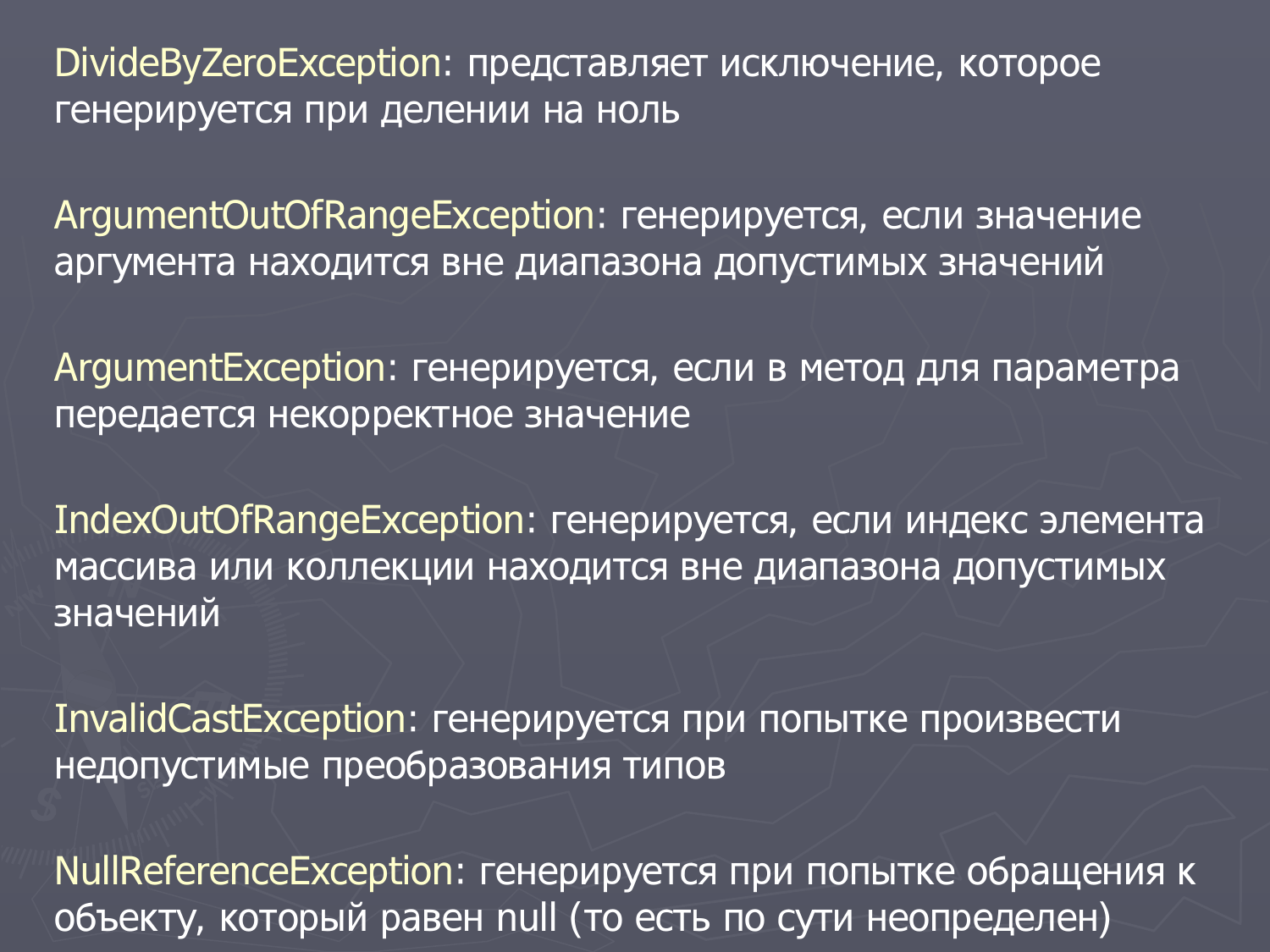

DivideByZeroException: представляет исключение, которое генерируется при делении на ноль

ArgumentOutOfRangeException: генерируется, если значение аргумента находится вне диапазона допустимых значений

ArgumentException: генерируется, если в метод для параметра передается некорректное значение

IndexOutOfRangeException: генерируется, если индекс элемента массива или коллекции находится вне диапазона допустимых значений

InvalidCastException: генерируется при попытке произвести недопустимые преобразования типов

NullReferenceException: генерируется при попытке обращения к объекту, который равен null (то есть по сути неопределен)